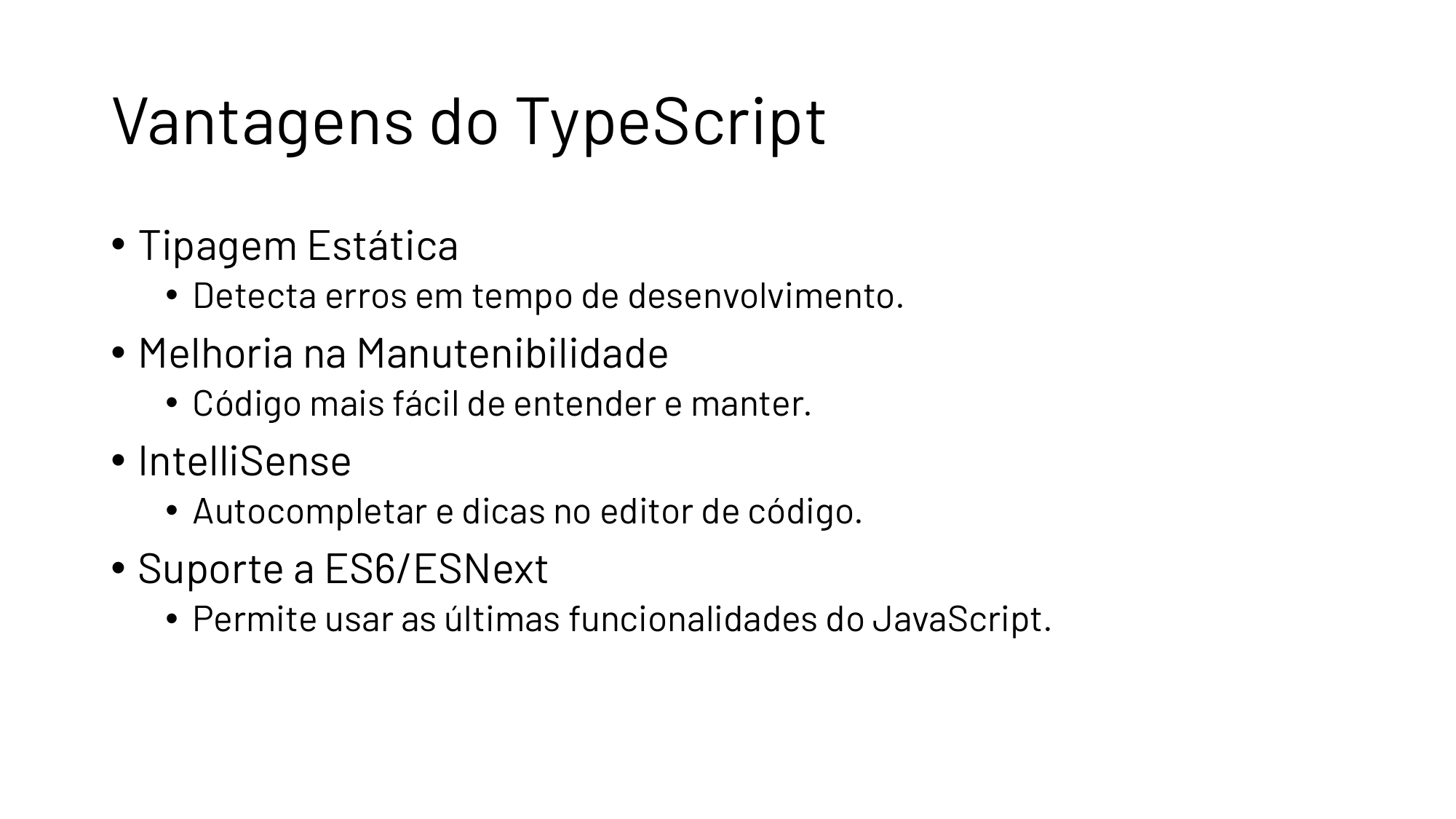

# Vantagens do TypeScript
Tipagem Estática
Detecta erros em tempo de desenvolvimento.
Melhoria na Manutenibilidade
Código mais fácil de entender e manter.
IntelliSense
Autocompletar e dicas no editor de código.
Suporte a ES6/ESNext
Permite usar as últimas funcionalidades do JavaScript.